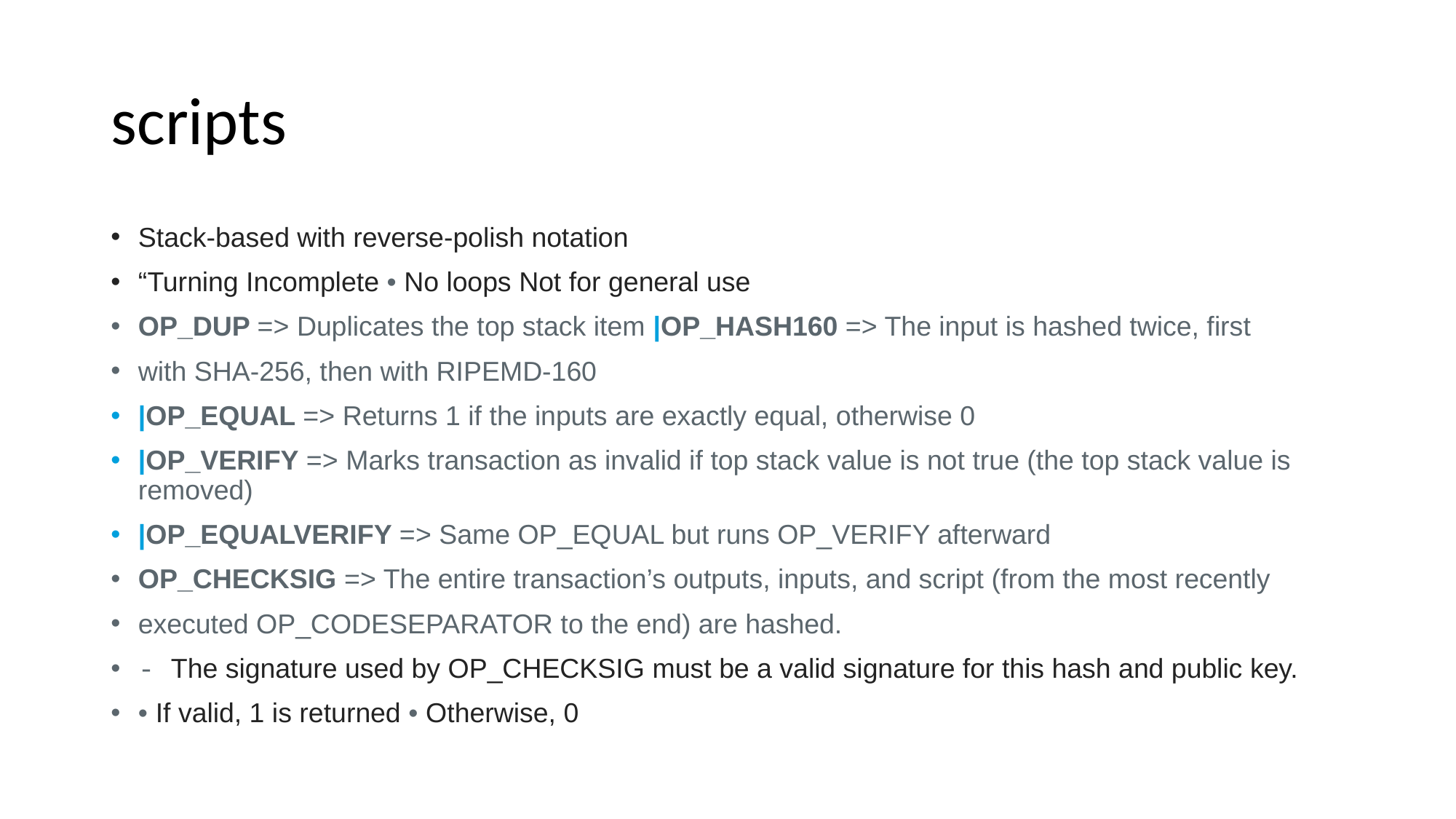

# scripts
Stack-based with reverse-polish notation
“Turning Incomplete • No loops Not for general use
OP_DUP => Duplicates the top stack item |OP_HASH160 => The input is hashed twice, first
with SHA-256, then with RIPEMD-160
|OP_EQUAL => Returns 1 if the inputs are exactly equal, otherwise 0
|OP_VERIFY => Marks transaction as invalid if top stack value is not true (the top stack value is removed)
|OP_EQUALVERIFY => Same OP_EQUAL but runs OP_VERIFY afterward
OP_CHECKSIG => The entire transaction’s outputs, inputs, and script (from the most recently
executed OP_CODESEPARATOR to the end) are hashed.
- The signature used by OP_CHECKSIG must be a valid signature for this hash and public key.
• If valid, 1 is returned • Otherwise, 0